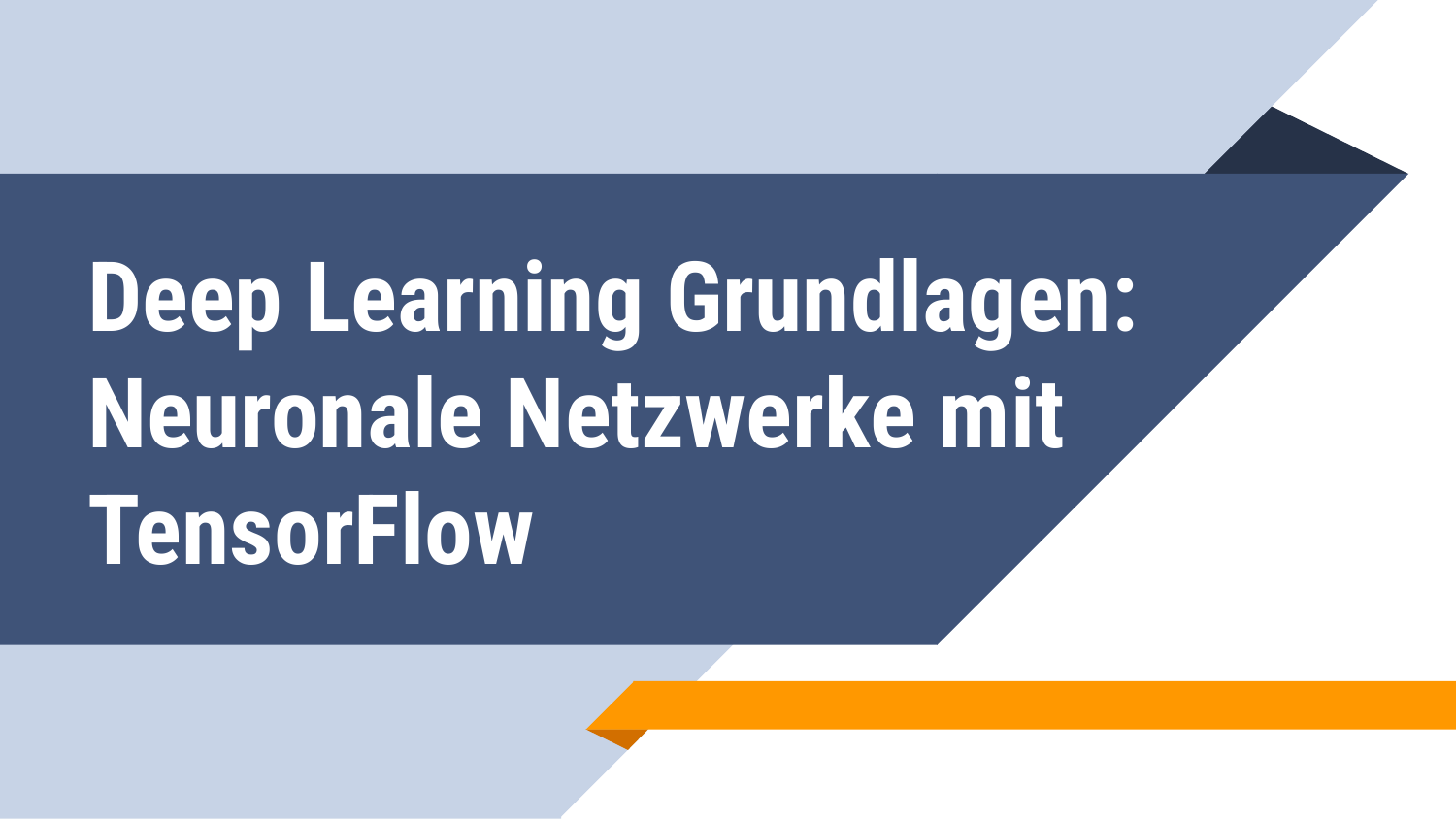

# Deep Learning Grundlagen: Neuronale Netzwerke mit TensorFlow